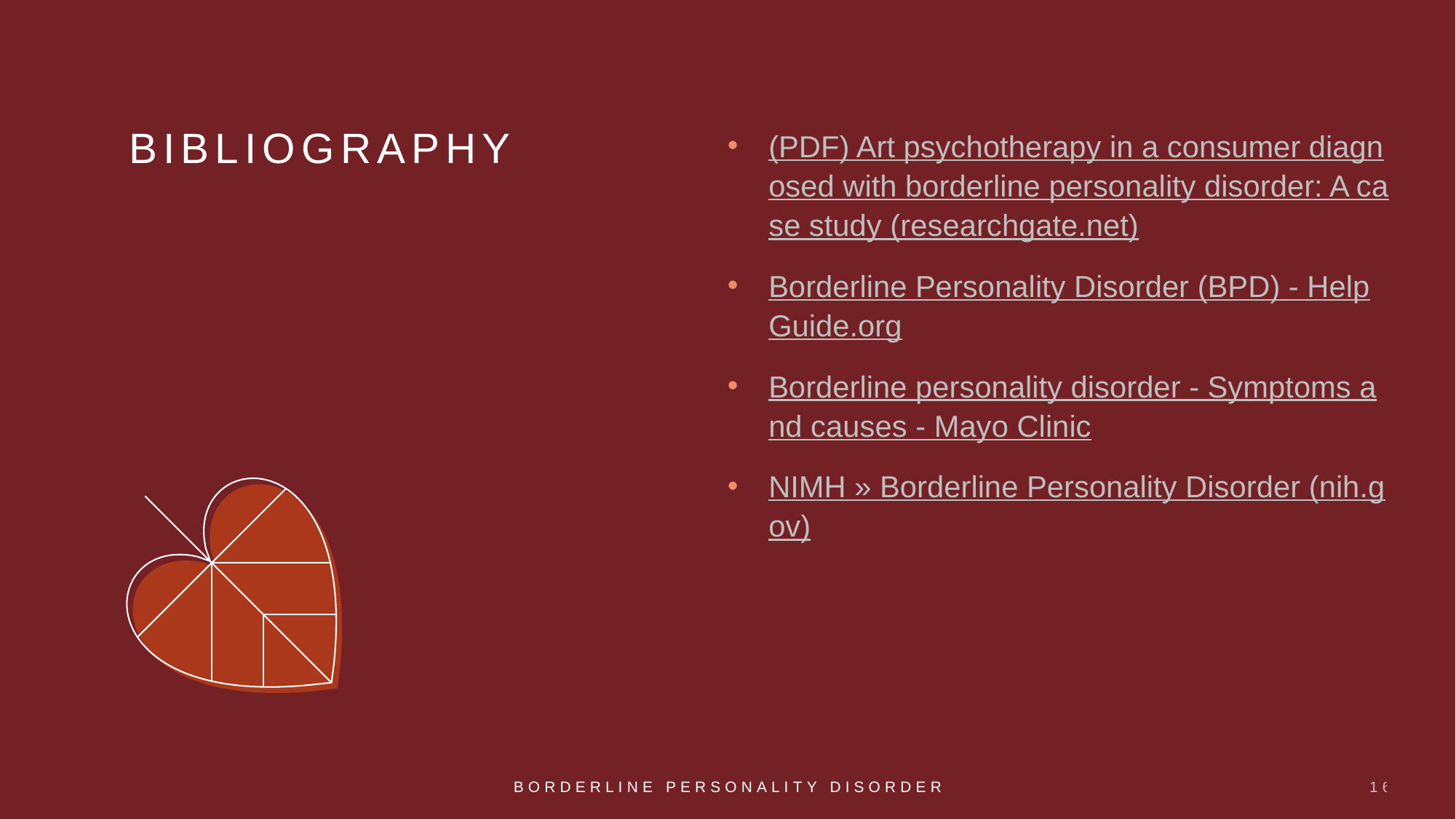

(PDF) Art psychotherapy in a consumer diagnosed with borderline personality disorder: A case study (researchgate.net)
Borderline Personality Disorder (BPD) - HelpGuide.org
Borderline personality disorder - Symptoms and causes - Mayo Clinic
NIMH » Borderline Personality Disorder (nih.gov)
# Bibliography

Borderline personality disorder
16